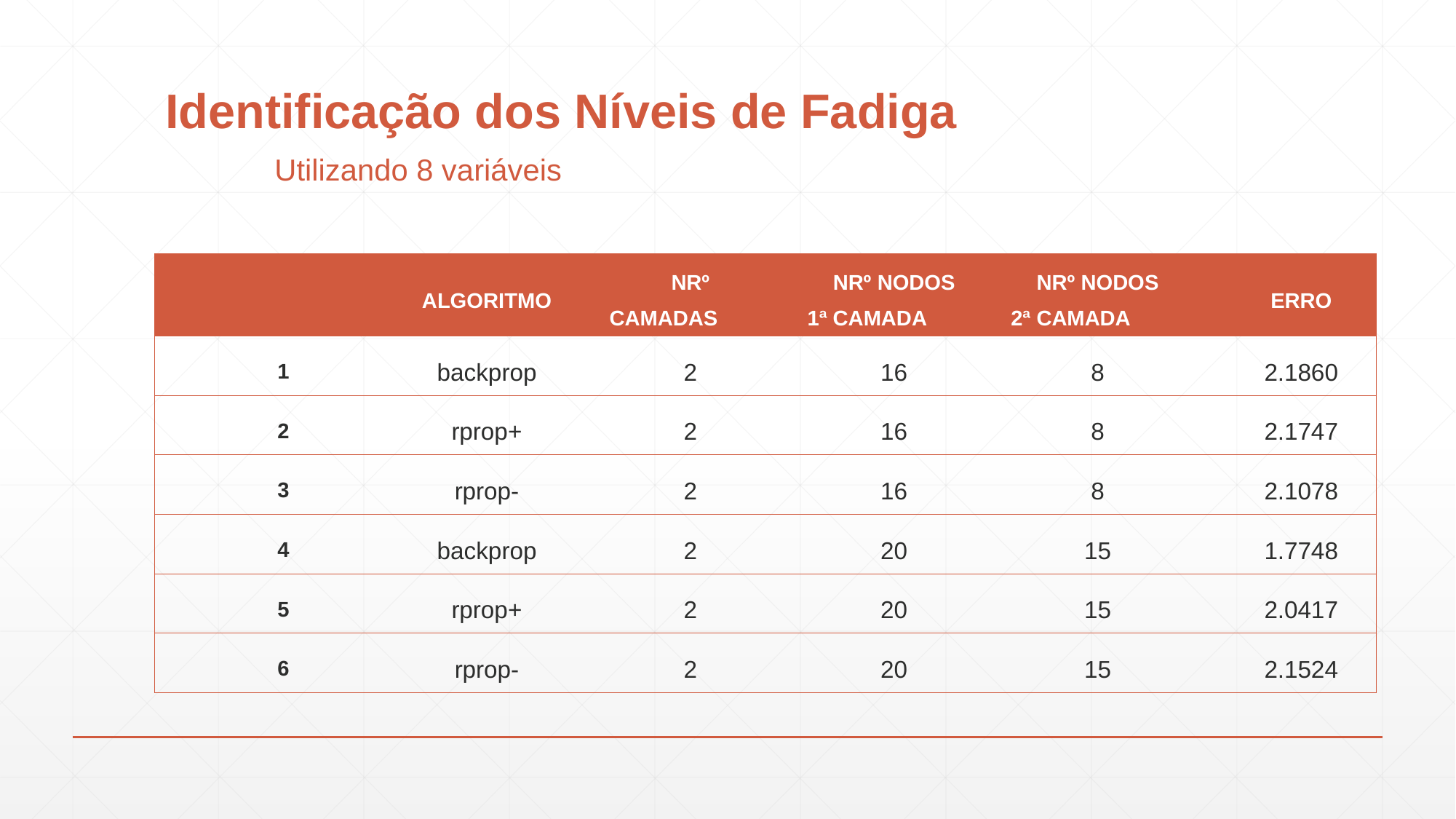

# Identificação dos Níveis de Fadiga Utilizando 8 variáveis
|  | Algoritmo | Nrº Camadas | Nrº Nodos 1ª Camada | Nrº Nodos 2ª Camada | Erro |
| --- | --- | --- | --- | --- | --- |
| 1 | backprop | 2 | 16 | 8 | 2.1860 |
| 2 | rprop+ | 2 | 16 | 8 | 2.1747 |
| 3 | rprop- | 2 | 16 | 8 | 2.1078 |
| 4 | backprop | 2 | 20 | 15 | 1.7748 |
| 5 | rprop+ | 2 | 20 | 15 | 2.0417 |
| 6 | rprop- | 2 | 20 | 15 | 2.1524 |